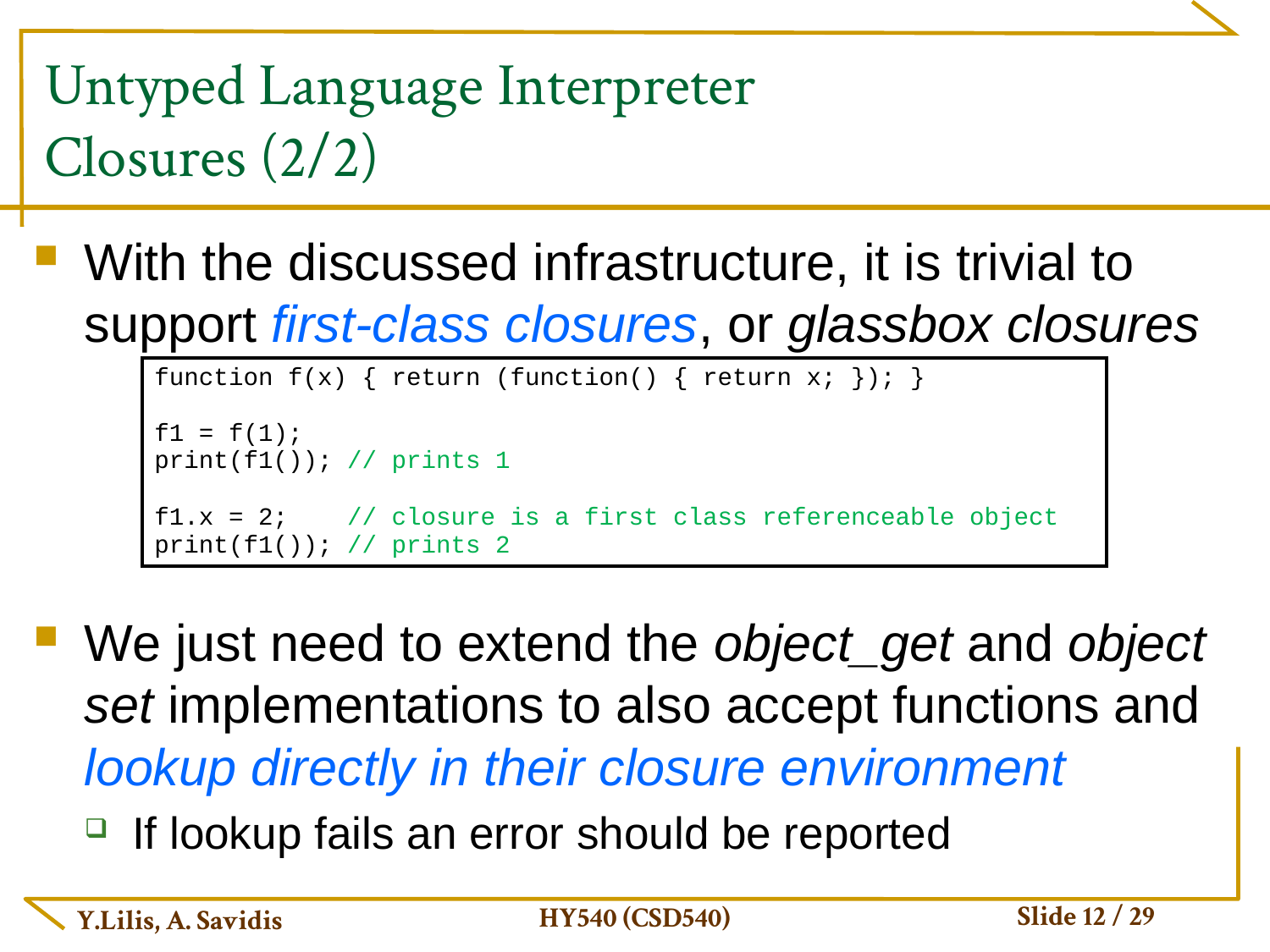

# Untyped Language Interpreter Closures (2/2)
With the discussed infrastructure, it is trivial to support first-class closures, or glassbox closures

We just need to extend the object_get and object set implementations to also accept functions and lookup directly in their closure environment
If lookup fails an error should be reported
| function f(x) { return (function() { return x; }); } f1 = f(1); print(f1()); // prints 1 f1.x = 2; // closure is a first class referenceable object print(f1()); // prints 2 |
| --- |
HY540 (CSD540)
Y.Lilis, A. Savidis